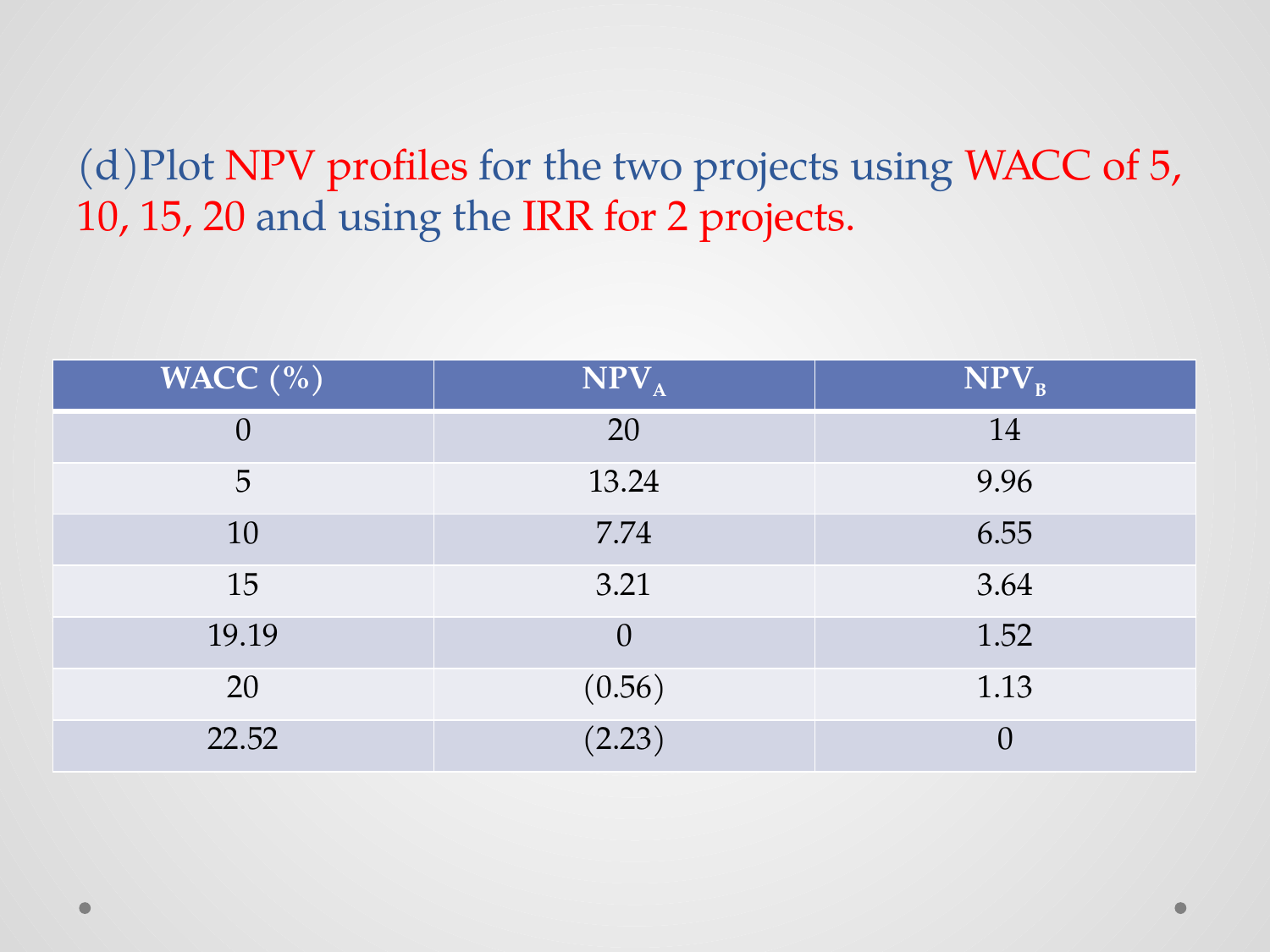

# (d)Plot NPV profiles for the two projects using WACC of 5, 10, 15, 20 and using the IRR for 2 projects.
| WACC (%) | NPVA | NPVB |
| --- | --- | --- |
| 0 | 20 | 14 |
| 5 | 13.24 | 9.96 |
| 10 | 7.74 | 6.55 |
| 15 | 3.21 | 3.64 |
| 19.19 | 0 | 1.52 |
| 20 | (0.56) | 1.13 |
| 22.52 | (2.23) | 0 |